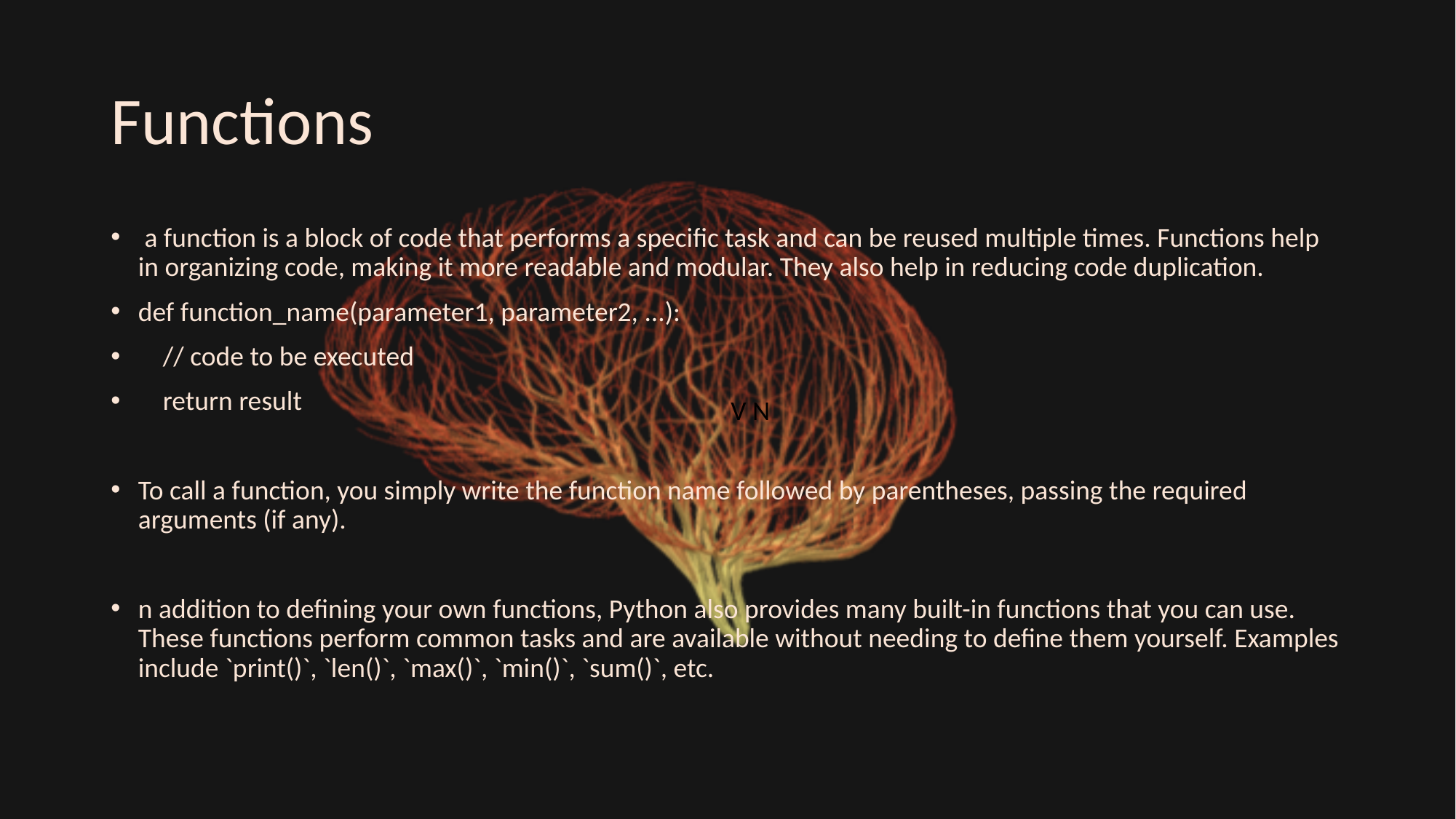

# Functions
 a function is a block of code that performs a specific task and can be reused multiple times. Functions help in organizing code, making it more readable and modular. They also help in reducing code duplication.
def function_name(parameter1, parameter2, ...):
    // code to be executed
    return result

To call a function, you simply write the function name followed by parentheses, passing the required arguments (if any).

n addition to defining your own functions, Python also provides many built-in functions that you can use. These functions perform common tasks and are available without needing to define them yourself. Examples include `print()`, `len()`, `max()`, `min()`, `sum()`, etc.
 V N